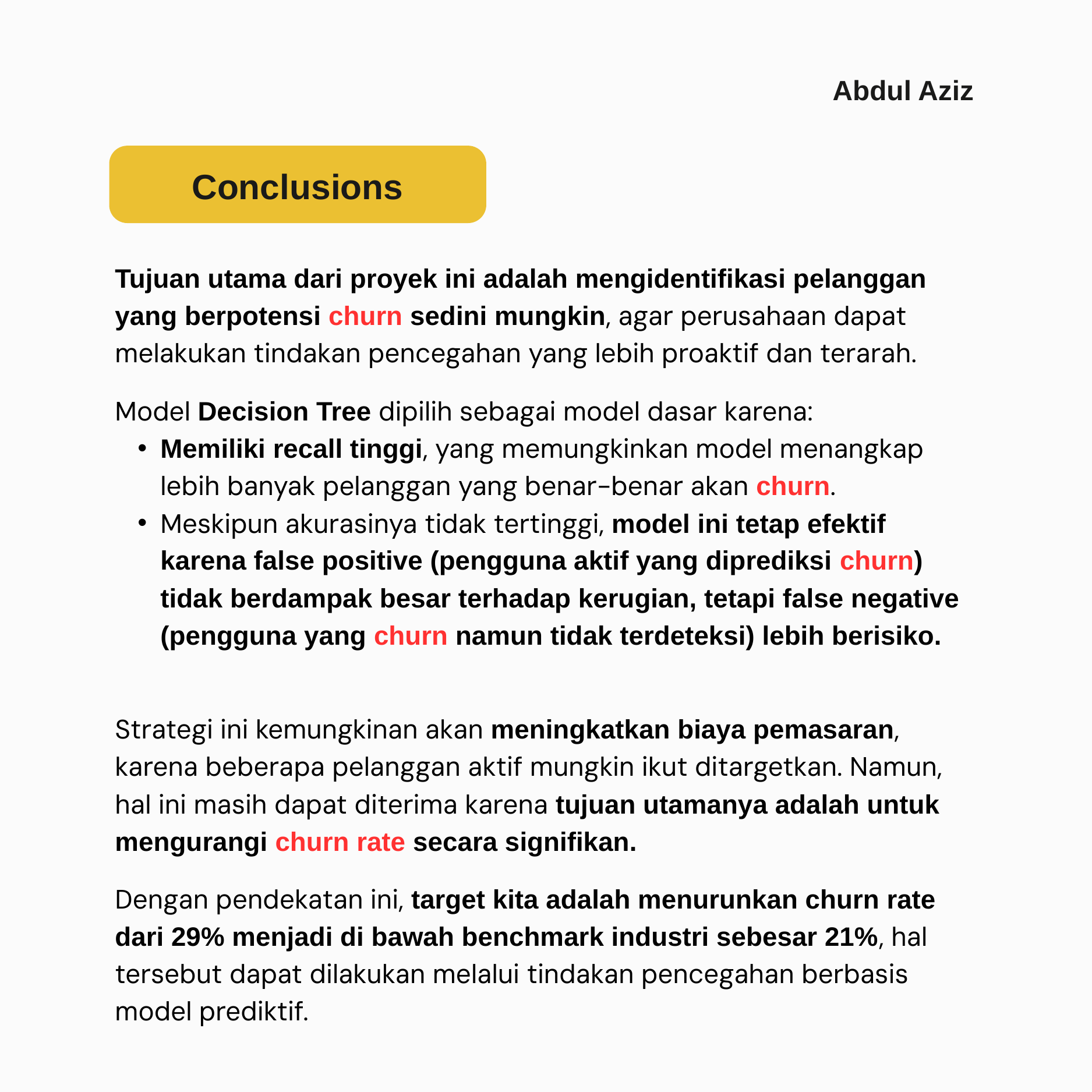

Abdul Aziz

Conclusions
Tujuan utama dari proyek ini adalah mengidentifikasi pelanggan yang berpotensi churn sedini mungkin, agar perusahaan dapat melakukan tindakan pencegahan yang lebih proaktif dan terarah.
Model Decision Tree dipilih sebagai model dasar karena:
Memiliki recall tinggi, yang memungkinkan model menangkap lebih banyak pelanggan yang benar-benar akan churn.
Meskipun akurasinya tidak tertinggi, model ini tetap efektif karena false positive (pengguna aktif yang diprediksi churn) tidak berdampak besar terhadap kerugian, tetapi false negative (pengguna yang churn namun tidak terdeteksi) lebih berisiko.
Strategi ini kemungkinan akan meningkatkan biaya pemasaran, karena beberapa pelanggan aktif mungkin ikut ditargetkan. Namun, hal ini masih dapat diterima karena tujuan utamanya adalah untuk mengurangi churn rate secara signifikan.
Dengan pendekatan ini, target kita adalah menurunkan churn rate dari 29% menjadi di bawah benchmark industri sebesar 21%, hal tersebut dapat dilakukan melalui tindakan pencegahan berbasis model prediktif.